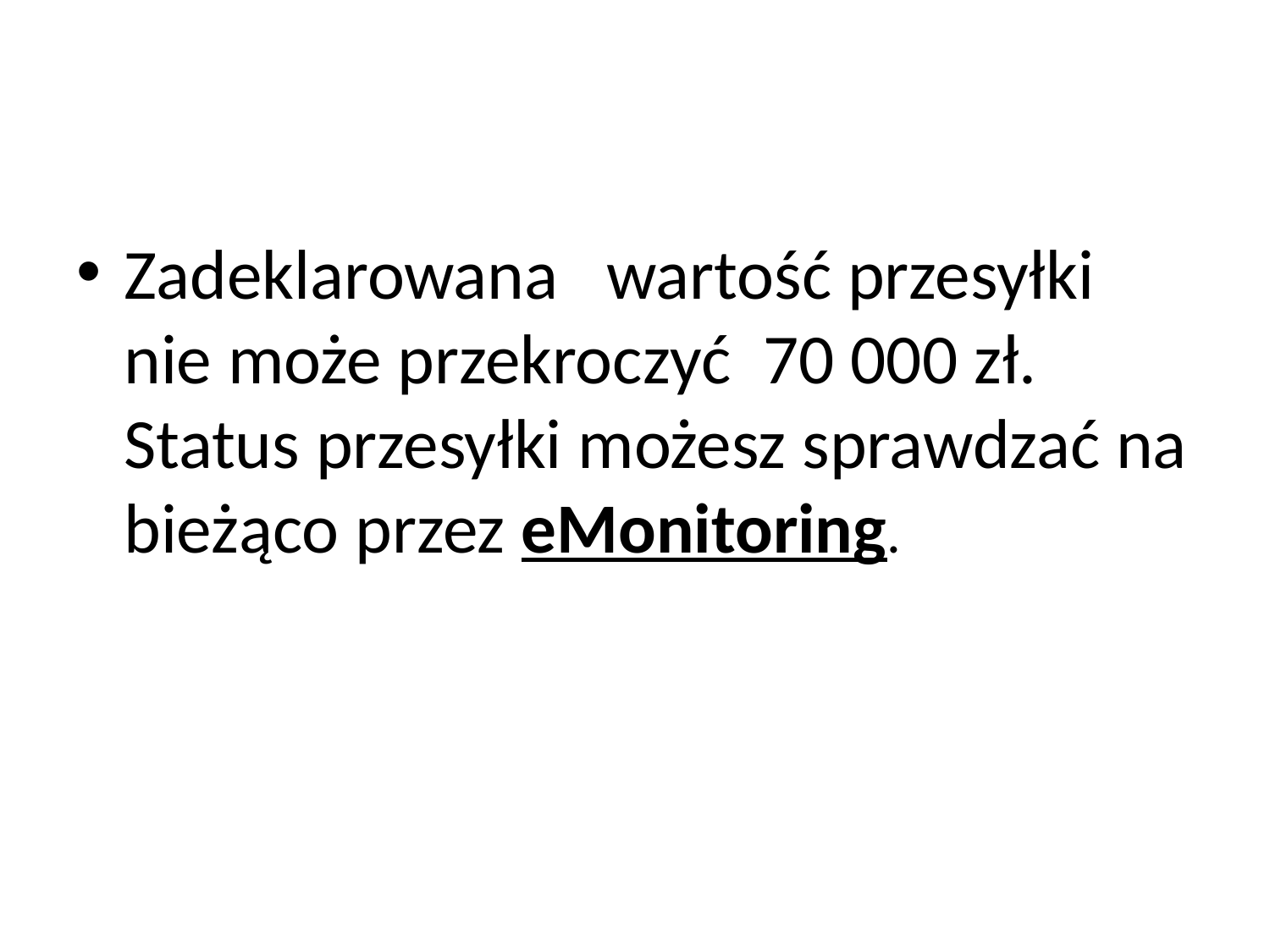

Zadeklarowana   wartość przesyłki nie może przekroczyć  70 000 zł. Status przesyłki możesz sprawdzać na bieżąco przez eMonitoring.